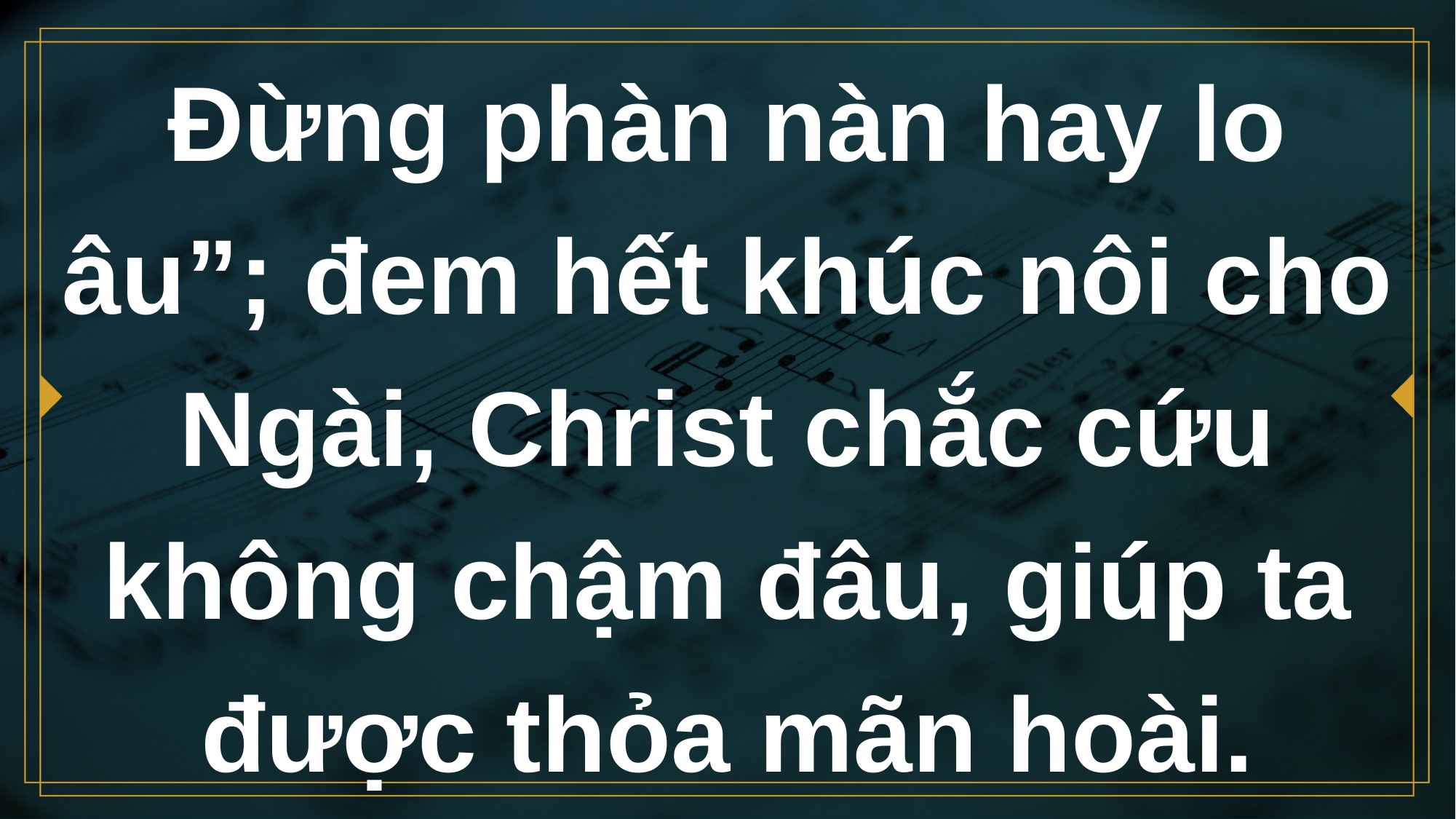

# Đừng phàn nàn hay lo âu”; đem hết khúc nôi cho Ngài, Christ chắc cứu không chậm đâu, giúp ta được thỏa mãn hoài.